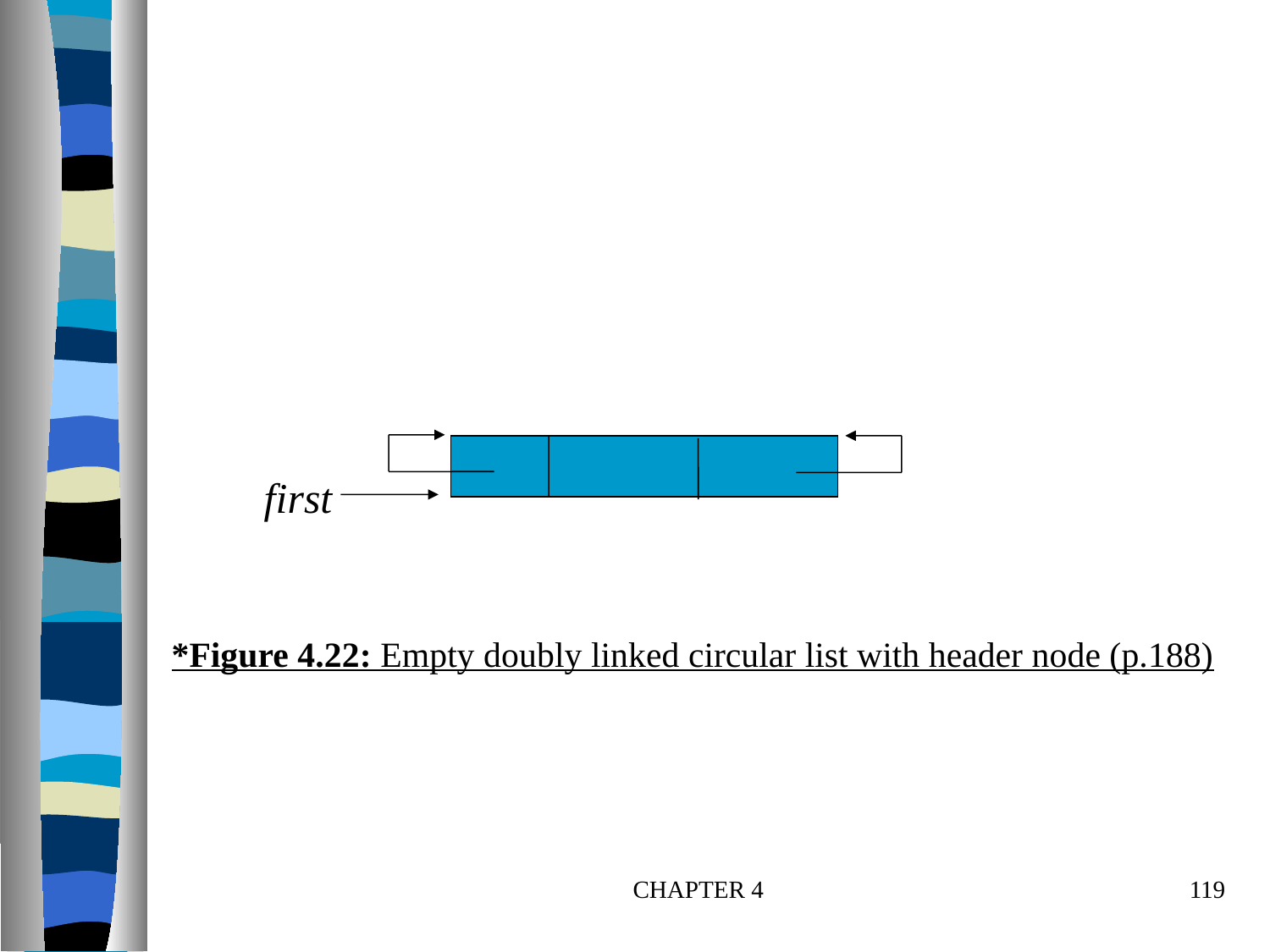

first

*Figure 4.22: Empty doubly linked circular list with header node (p.188)
CHAPTER 4
119